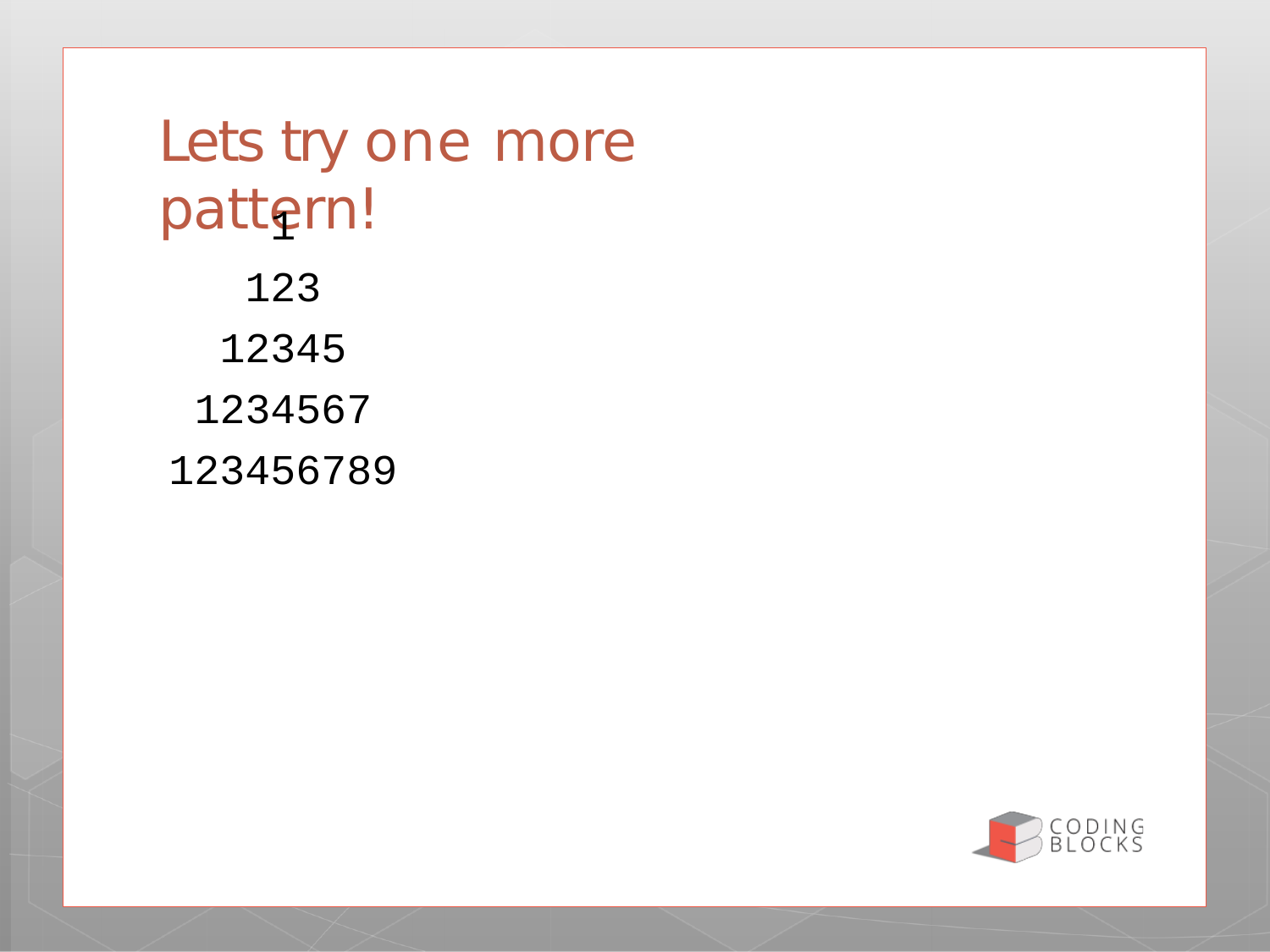

# Lets try one more pattern!
1
123
12345
1234567
123456789